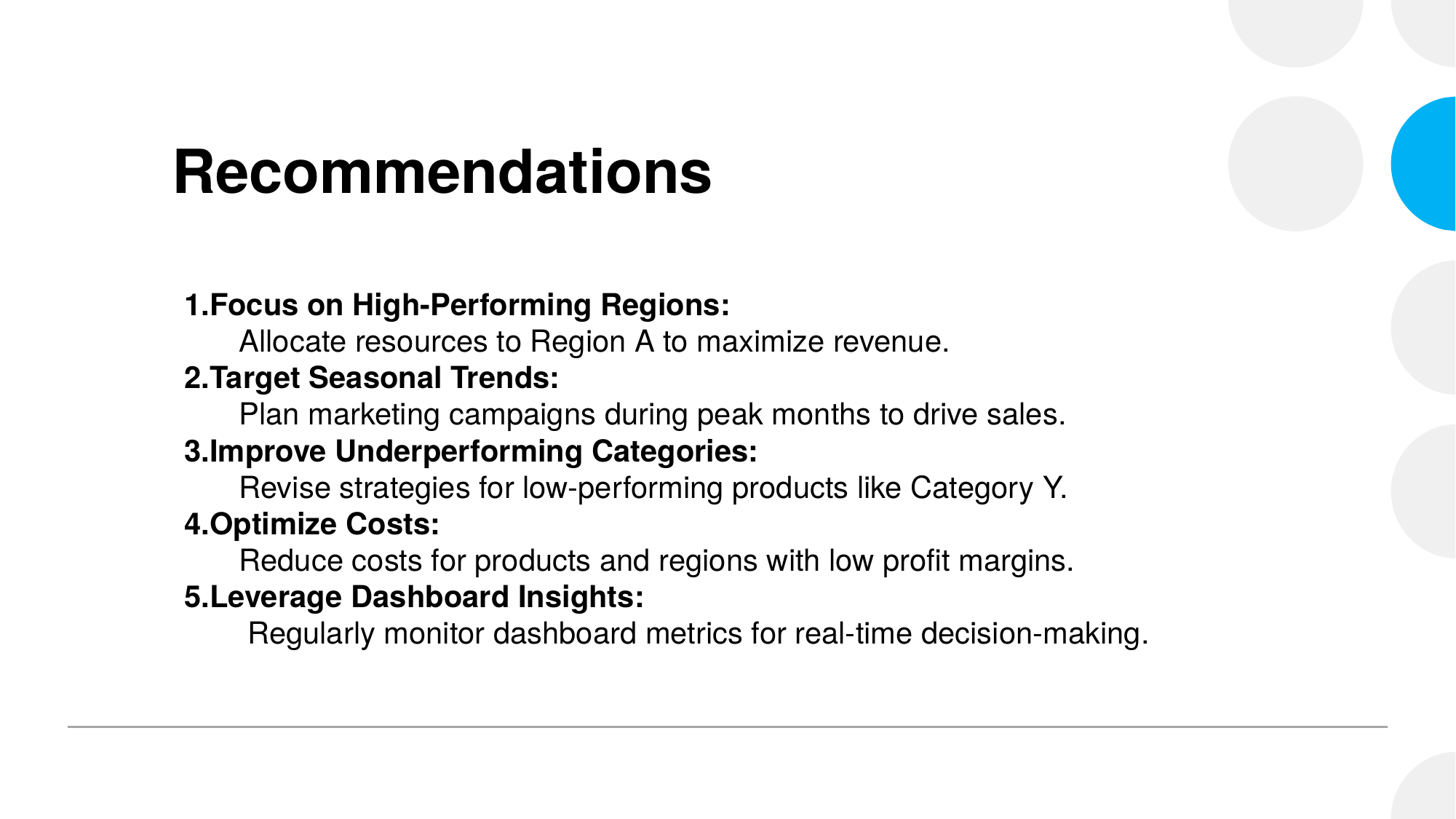

# Recommendations
Focus on High-Performing Regions:
Allocate resources to Region A to maximize revenue.
Target Seasonal Trends:
Plan marketing campaigns during peak months to drive sales.
Improve Underperforming Categories:
Revise strategies for low-performing products like Category Y.
Optimize Costs:
Reduce costs for products and regions with low profit margins.
Leverage Dashboard Insights:
 Regularly monitor dashboard metrics for real-time decision-making.